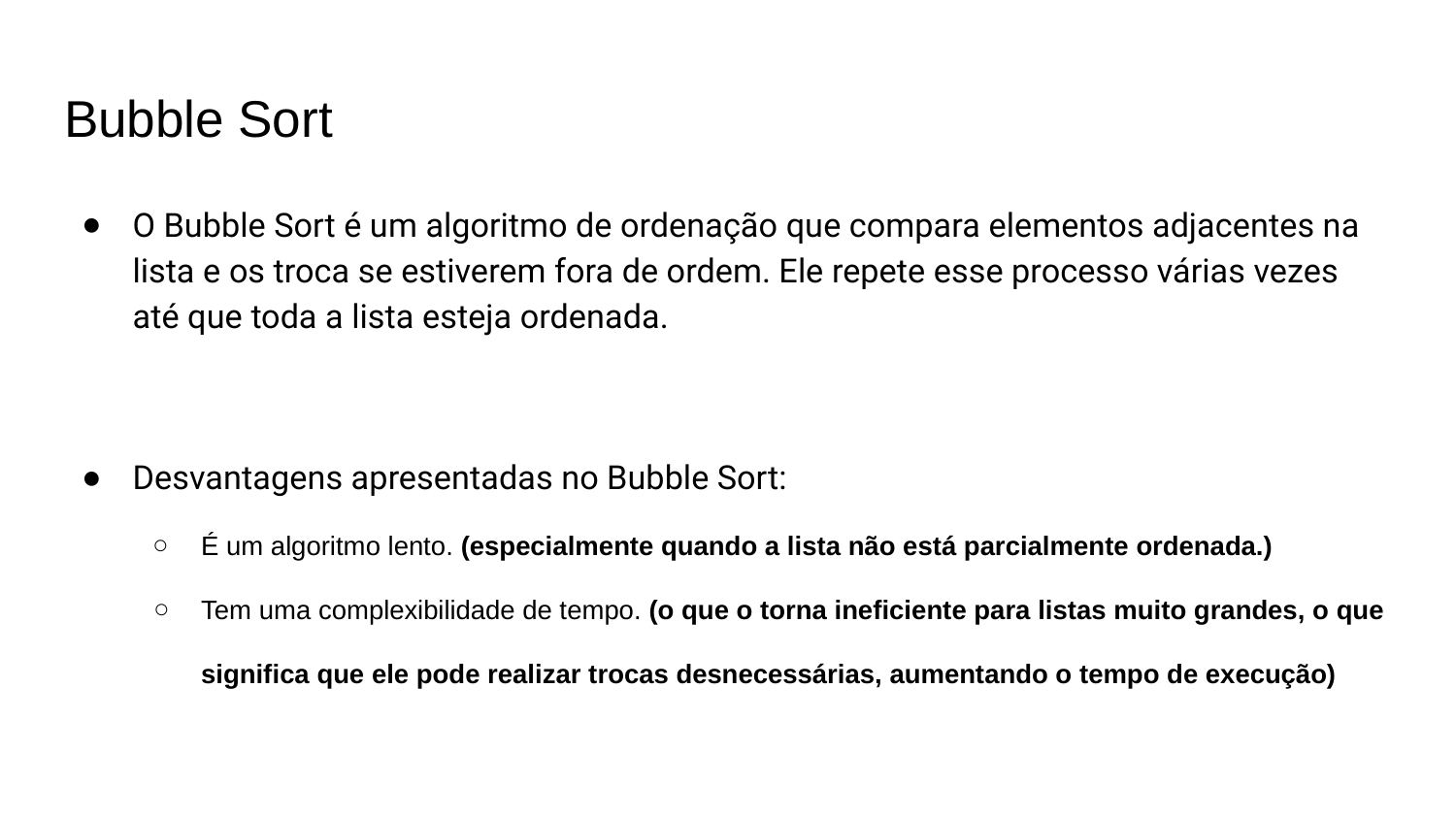

# Bubble Sort
O Bubble Sort é um algoritmo de ordenação que compara elementos adjacentes na lista e os troca se estiverem fora de ordem. Ele repete esse processo várias vezes até que toda a lista esteja ordenada.

Desvantagens apresentadas no Bubble Sort:
É um algoritmo lento. (especialmente quando a lista não está parcialmente ordenada.)
Tem uma complexibilidade de tempo. (o que o torna ineficiente para listas muito grandes, o que significa que ele pode realizar trocas desnecessárias, aumentando o tempo de execução)